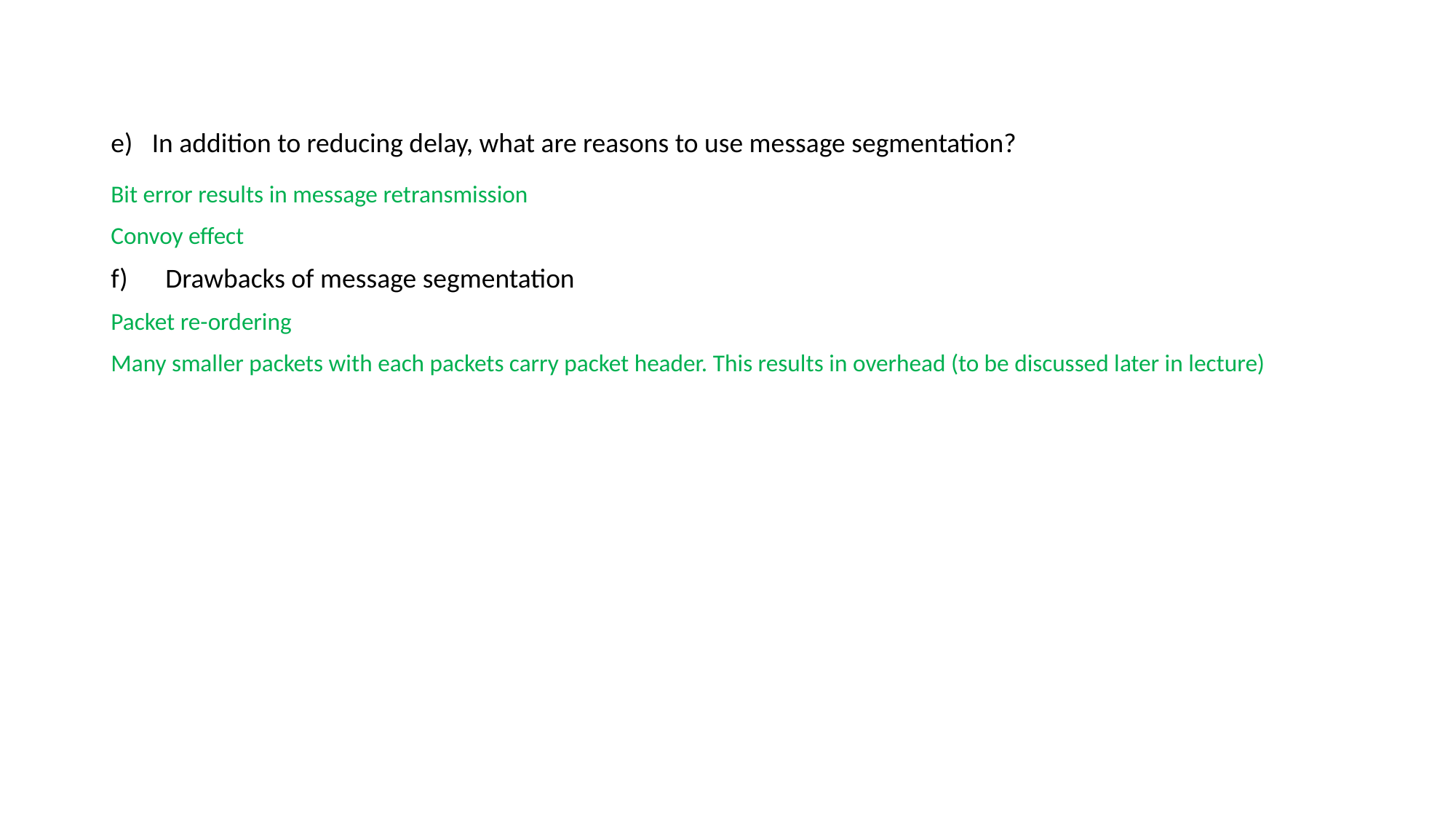

In addition to reducing delay, what are reasons to use message segmentation?
Bit error results in message retransmission
Convoy effect
Drawbacks of message segmentation
Packet re-ordering
Many smaller packets with each packets carry packet header. This results in overhead (to be discussed later in lecture)